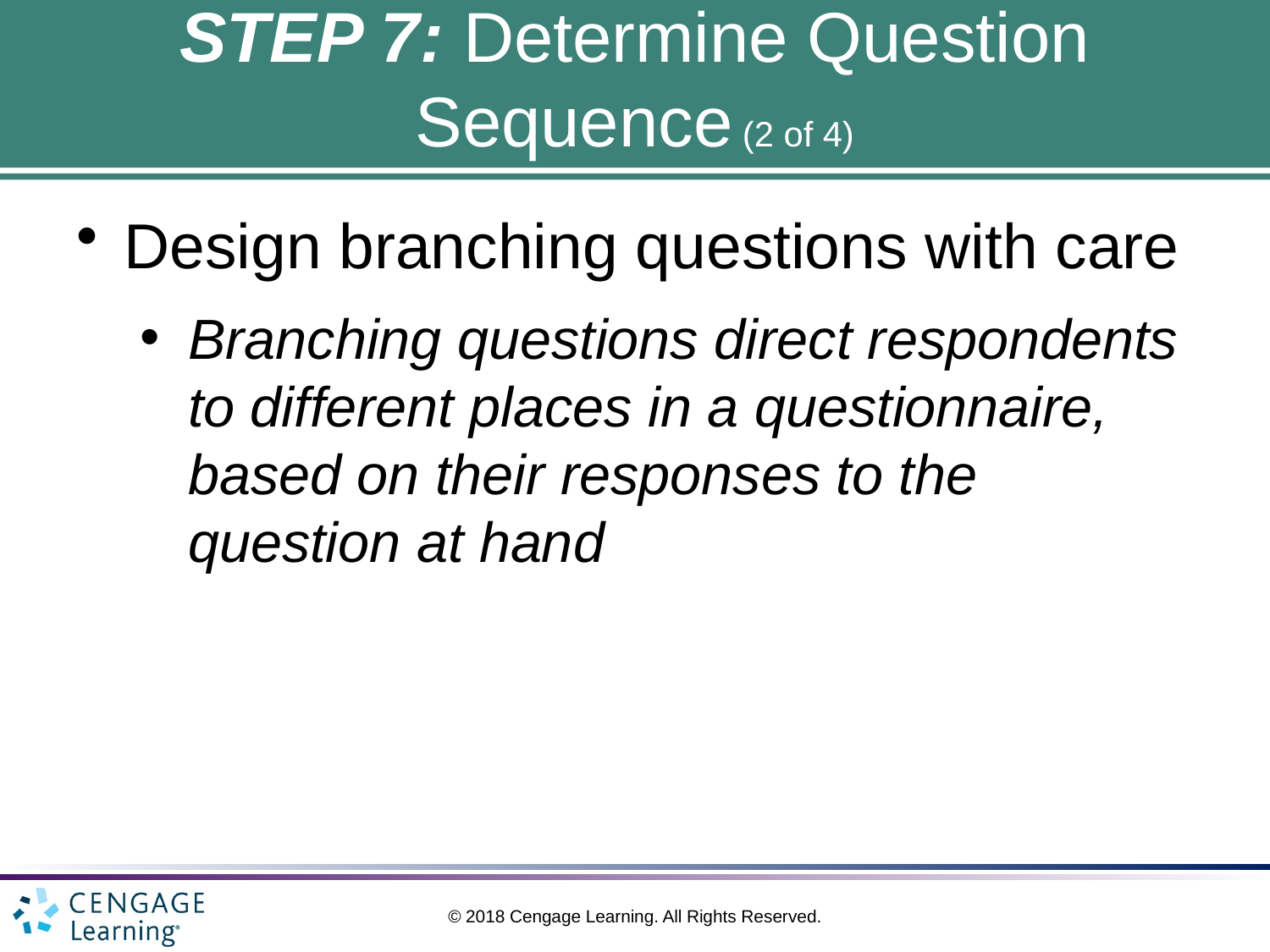

# STEP 7: Determine Question Sequence (2 of 4)
Design branching questions with care
Branching questions direct respondents to different places in a questionnaire, based on their responses to the question at hand